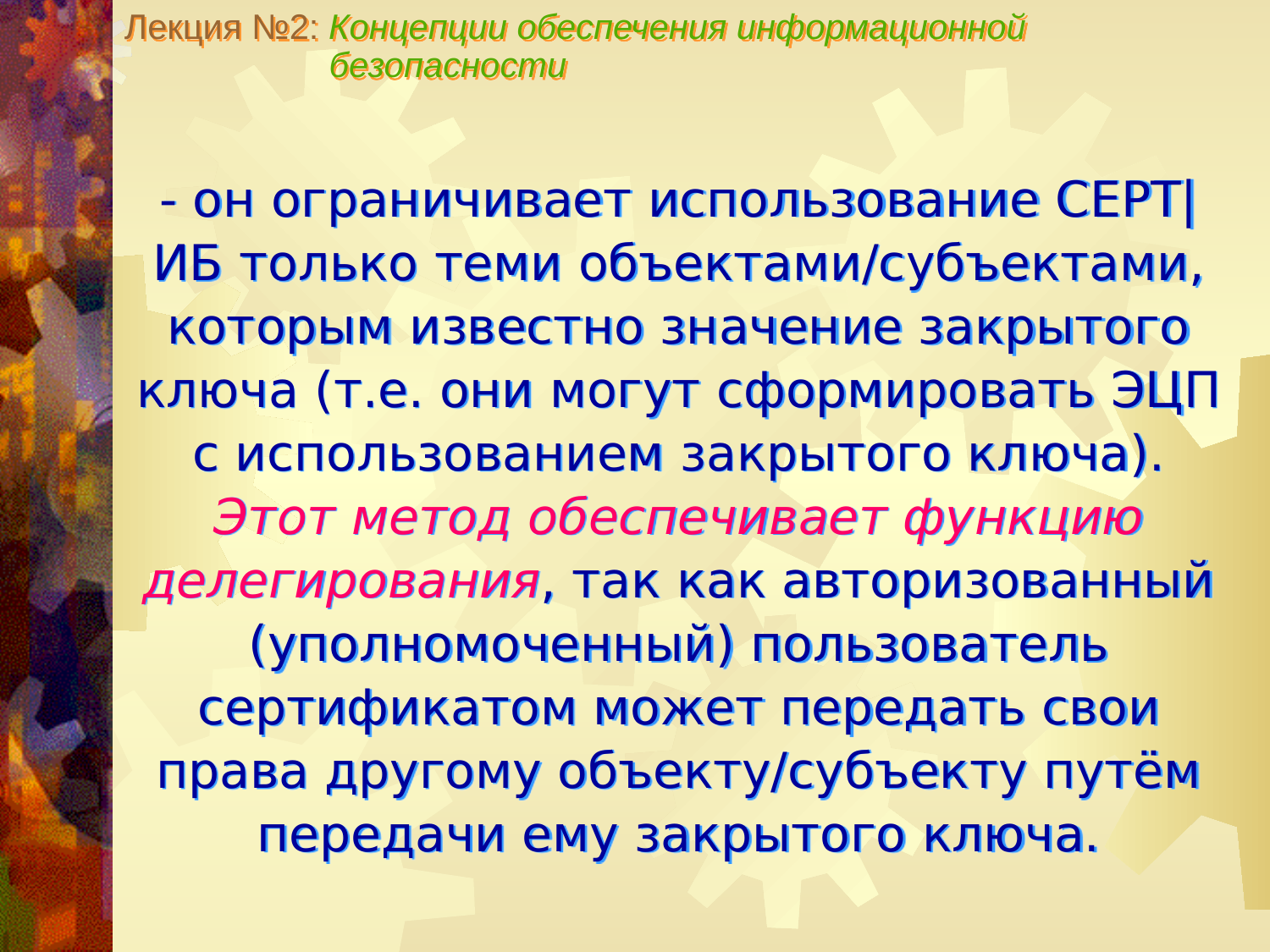

Лекция №2: Концепции обеспечения информационной
                       безопасности
- он ограничивает использование СЕРТ|ИБ только теми объектами/субъектами, которым известно значение закрытого ключа (т.е. они могут сформировать ЭЦП с использованием закрытого ключа).
Этот метод обеспечивает функцию делегирования, так как авторизованный (уполномоченный) пользователь сертификатом может передать свои права другому объекту/субъекту путём передачи ему закрытого ключа.